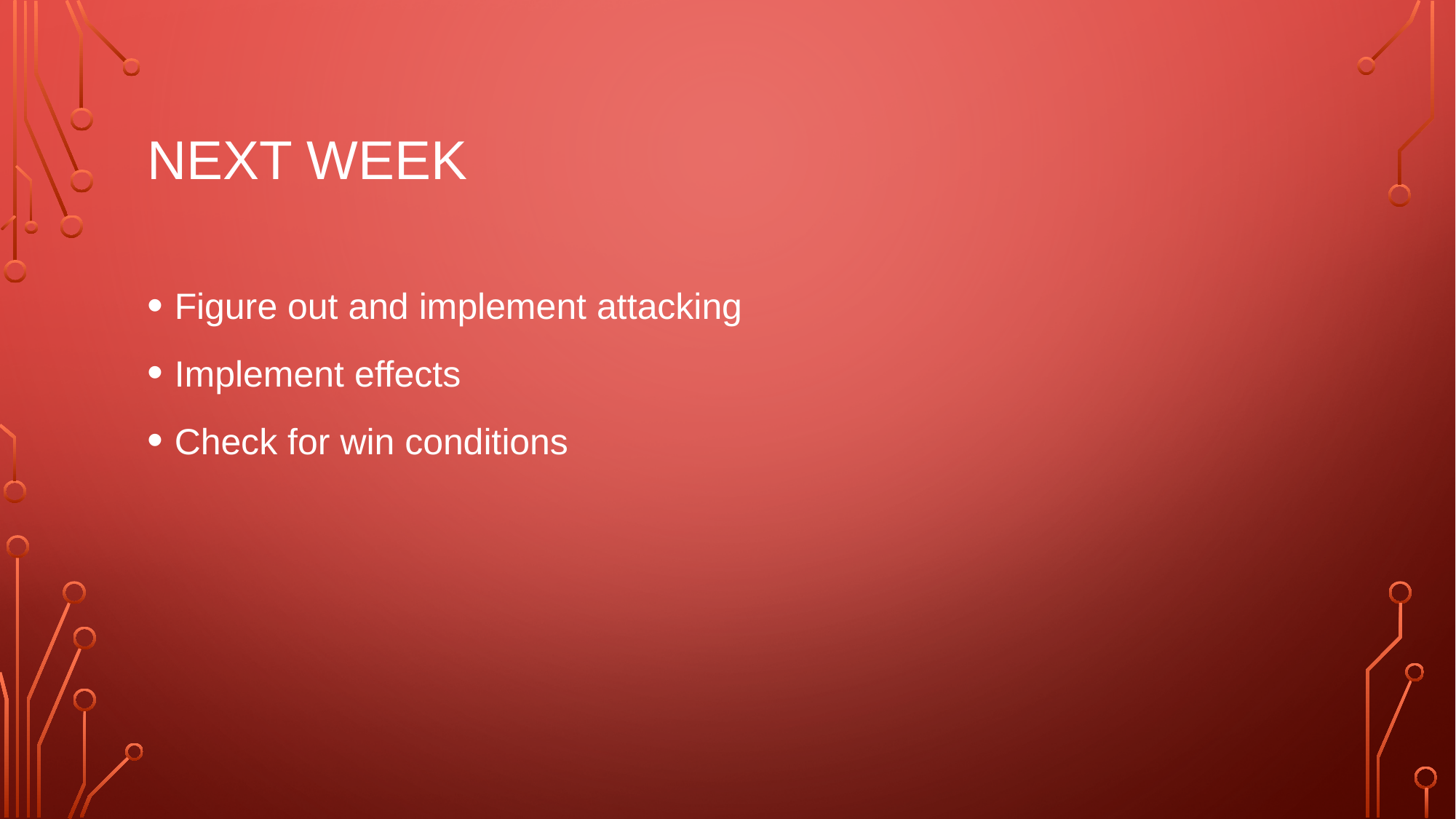

# Next Week
Figure out and implement attacking
Implement effects
Check for win conditions